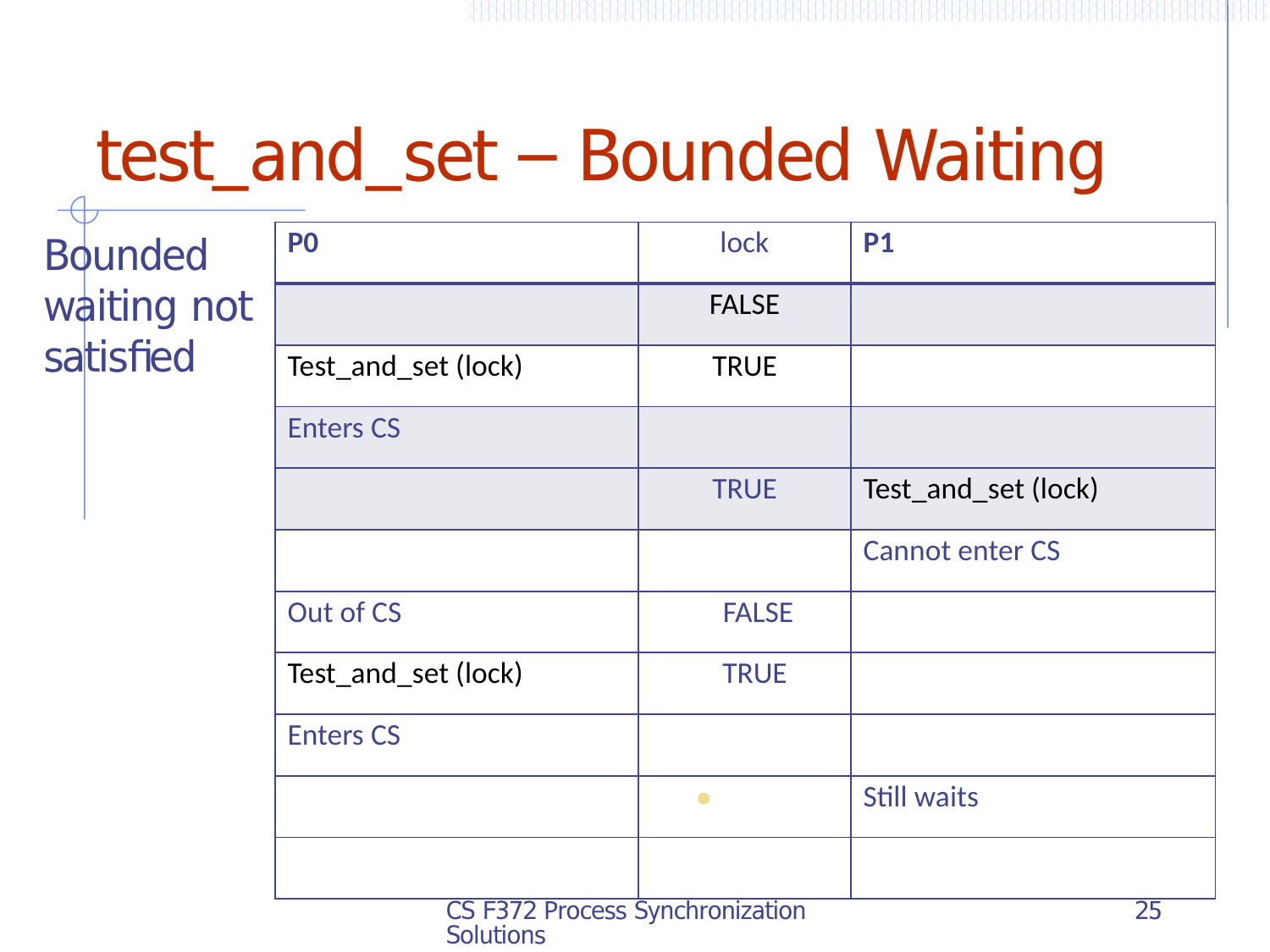

# test_and_set – Bounded Waiting
Bounded waiting not satisfied
| P0 | lock | P1 |
| --- | --- | --- |
|  | FALSE |  |
| Test\_and\_set (lock) | TRUE |  |
| Enters CS |  |  |
|  | TRUE | Test\_and\_set (lock) |
|  |  | Cannot enter CS |
| Out of CS | FALSE |  |
| Test\_and\_set (lock) | TRUE |  |
| Enters CS |  |  |
|  |  | Still waits |
|  |  |  |

CS F372 Process Synchronization Solutions
25